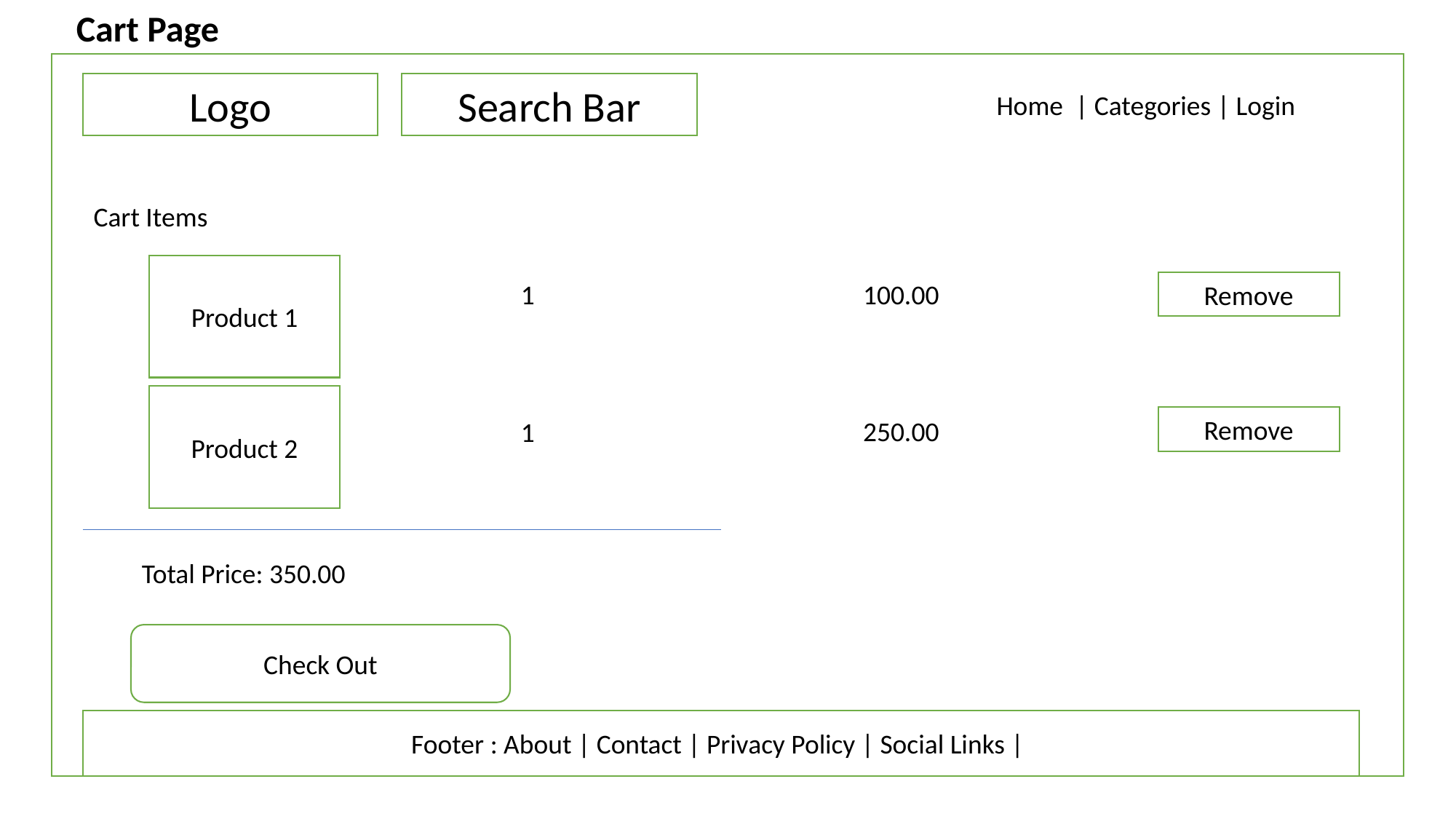

Cart Page

Search Bar
Logo
Home  | Categories | Login
Cart Items
Product 1
100.00
Remove
1
Product 2
Remove
250.00
1
Total Price: 350.00
Check Out
Footer : About | Contact | Privacy Policy | Social Links |